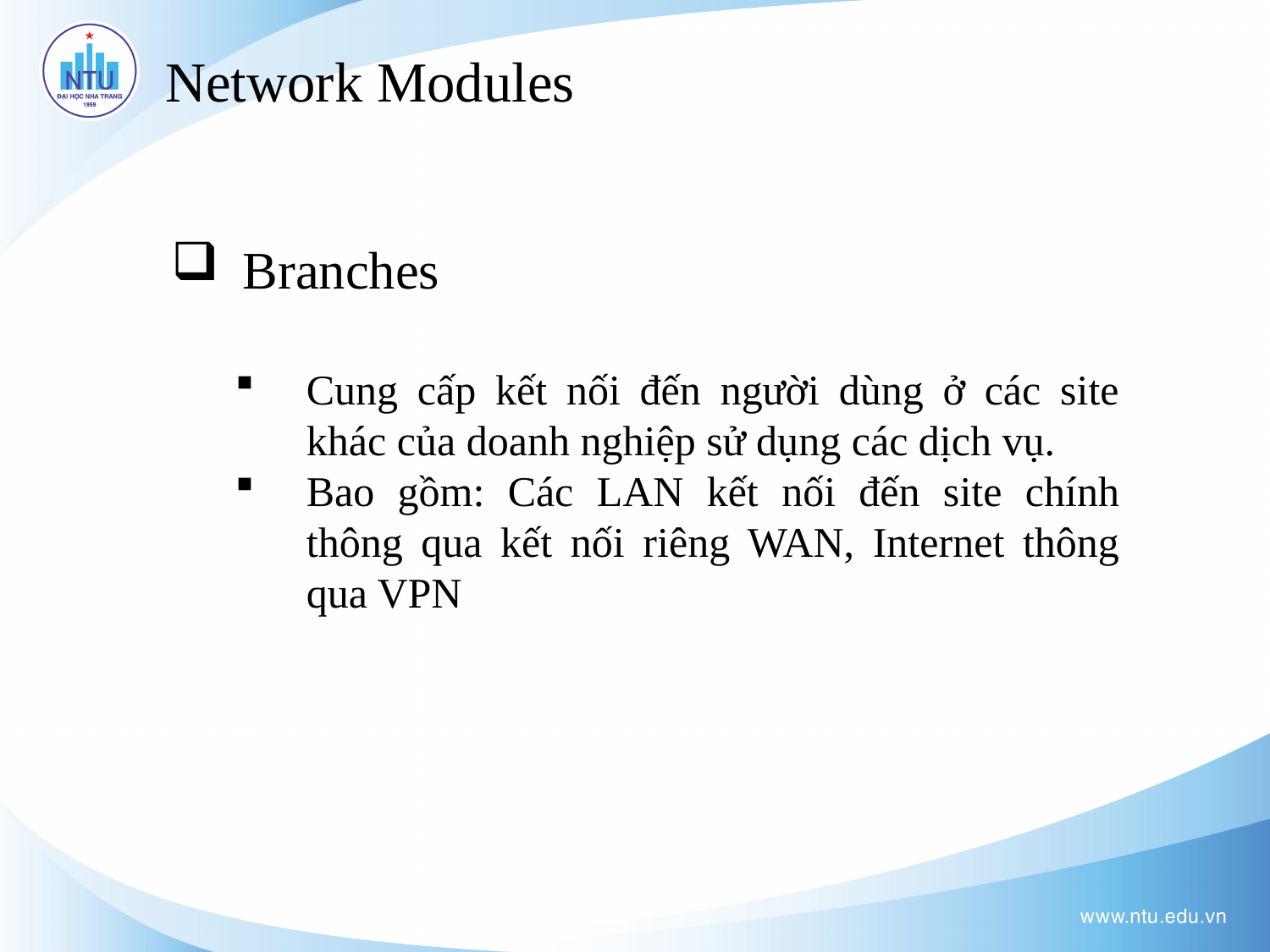

Network Modules
Branches

Cung cấp kết nối đến người dùng ở các site khác của doanh nghiệp sử dụng các dịch vụ.
Bao gồm: Các LAN kết nối đến site chính thông qua kết nối riêng WAN, Internet thông qua VPN